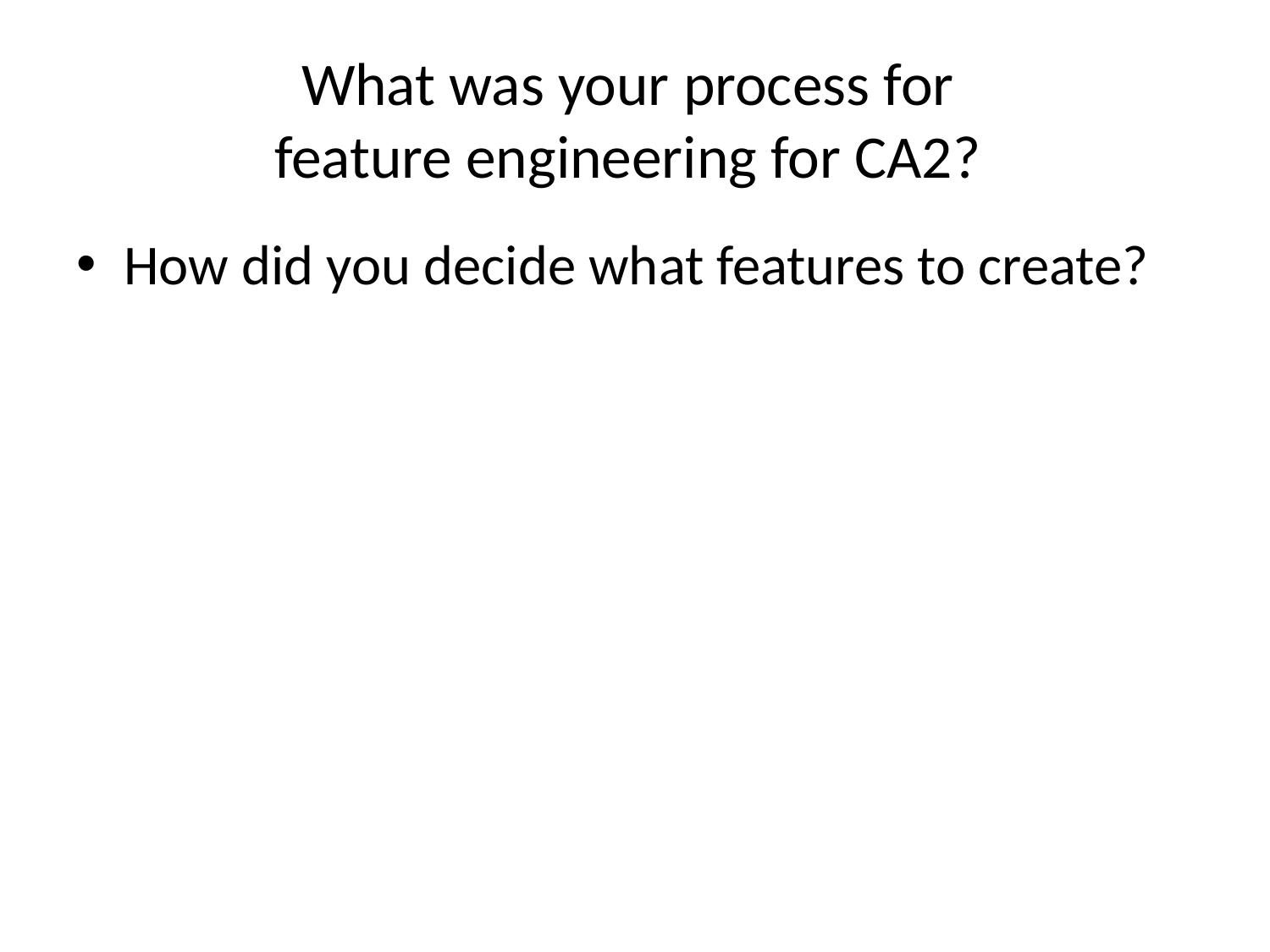

# What was your process for feature engineering for CA2?
How did you decide what features to create?